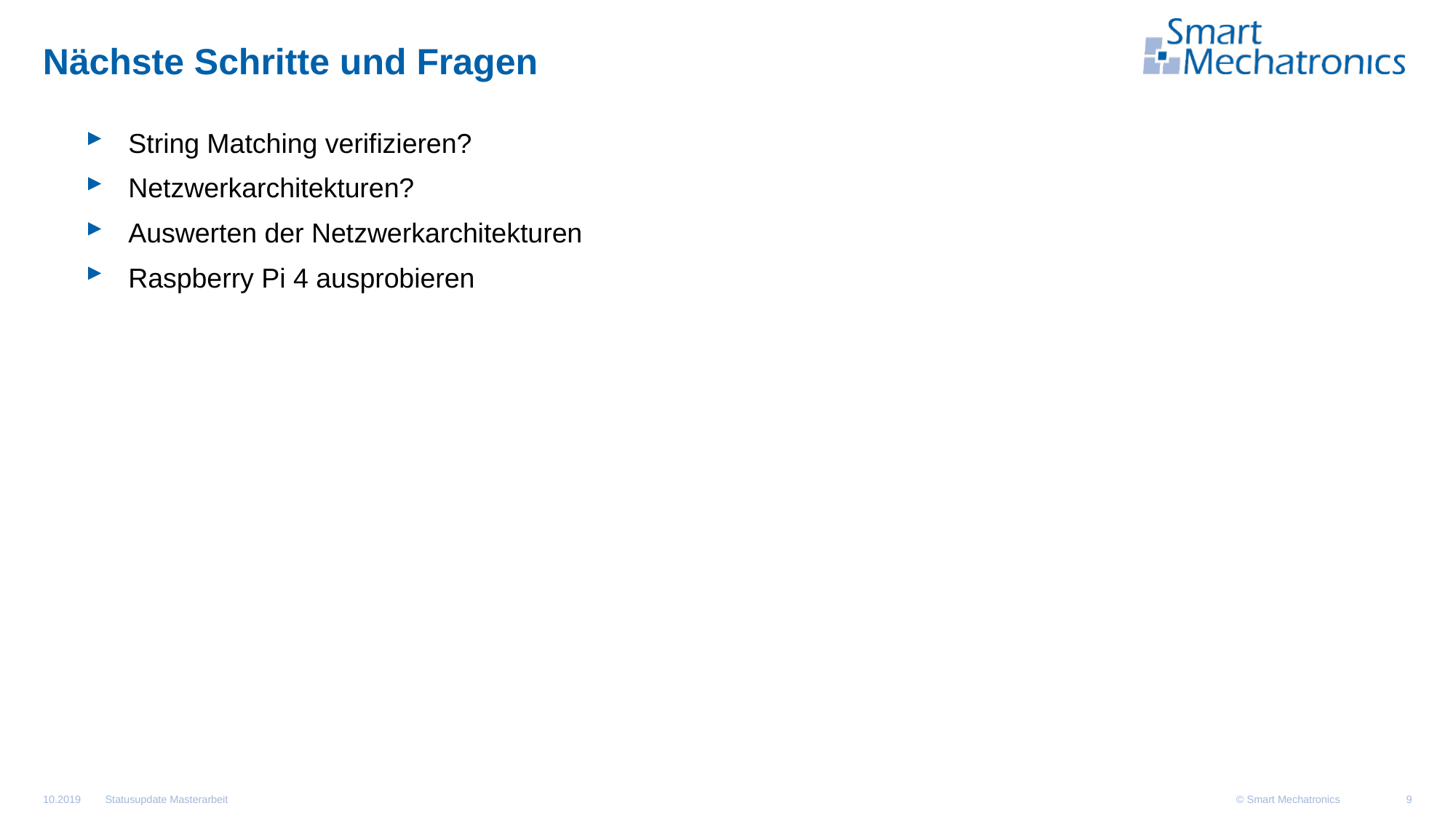

# Nächste Schritte und Fragen
String Matching verifizieren?
Netzwerkarchitekturen?
Auswerten der Netzwerkarchitekturen
Raspberry Pi 4 ausprobieren

Statusupdate Masterarbeit
10.2019
9